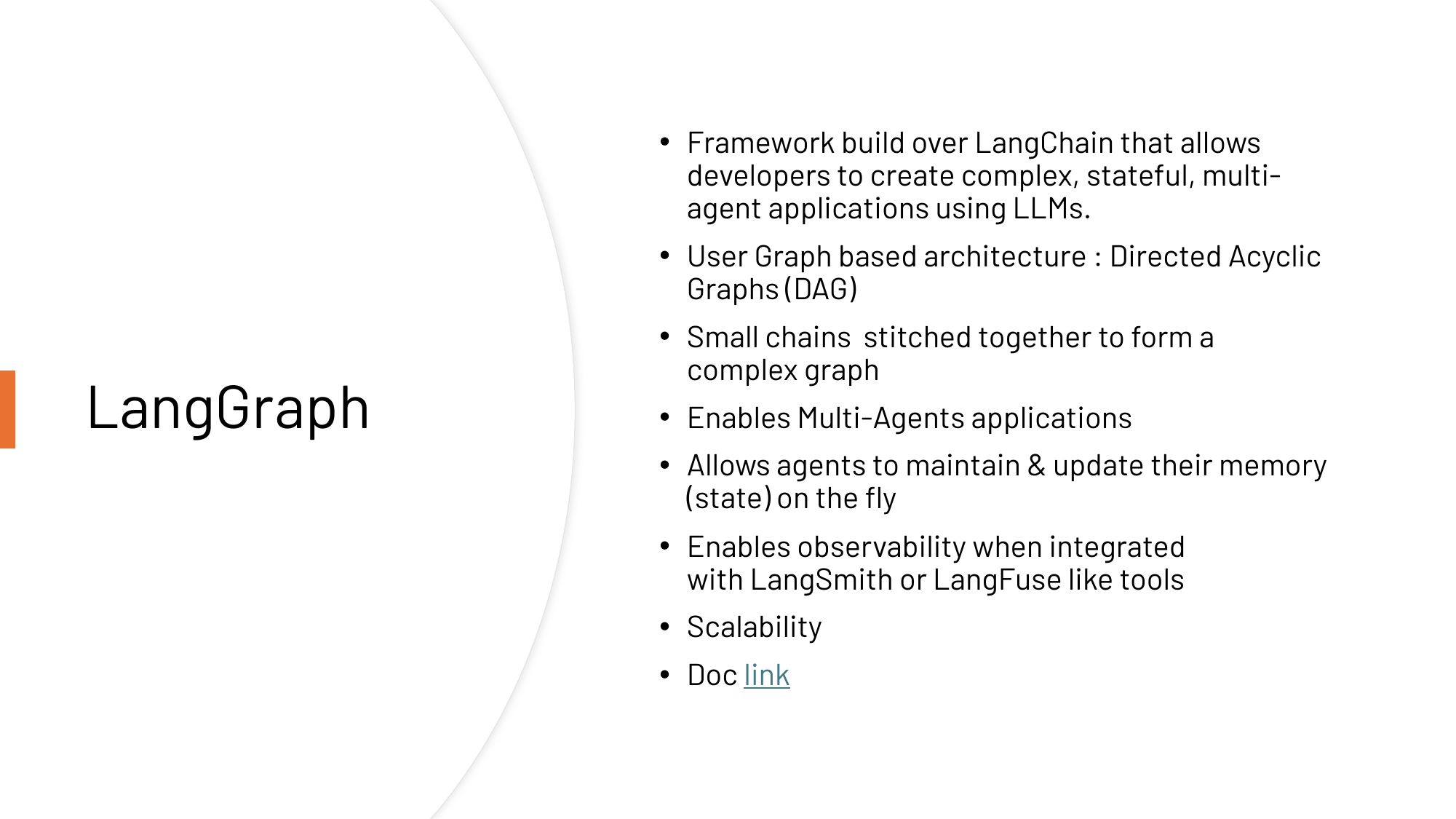

Framework build over LangChain that allows developers to create complex, stateful, multi-agent applications using LLMs.
User Graph based architecture : Directed Acyclic Graphs (DAG)
Small chains  stitched together to form a complex graph
Enables Multi-Agents applications
Allows agents to maintain & update their memory (state) on the fly
Enables observability when integrated with LangSmith or LangFuse like tools
Scalability
Doc link
# LangGraph